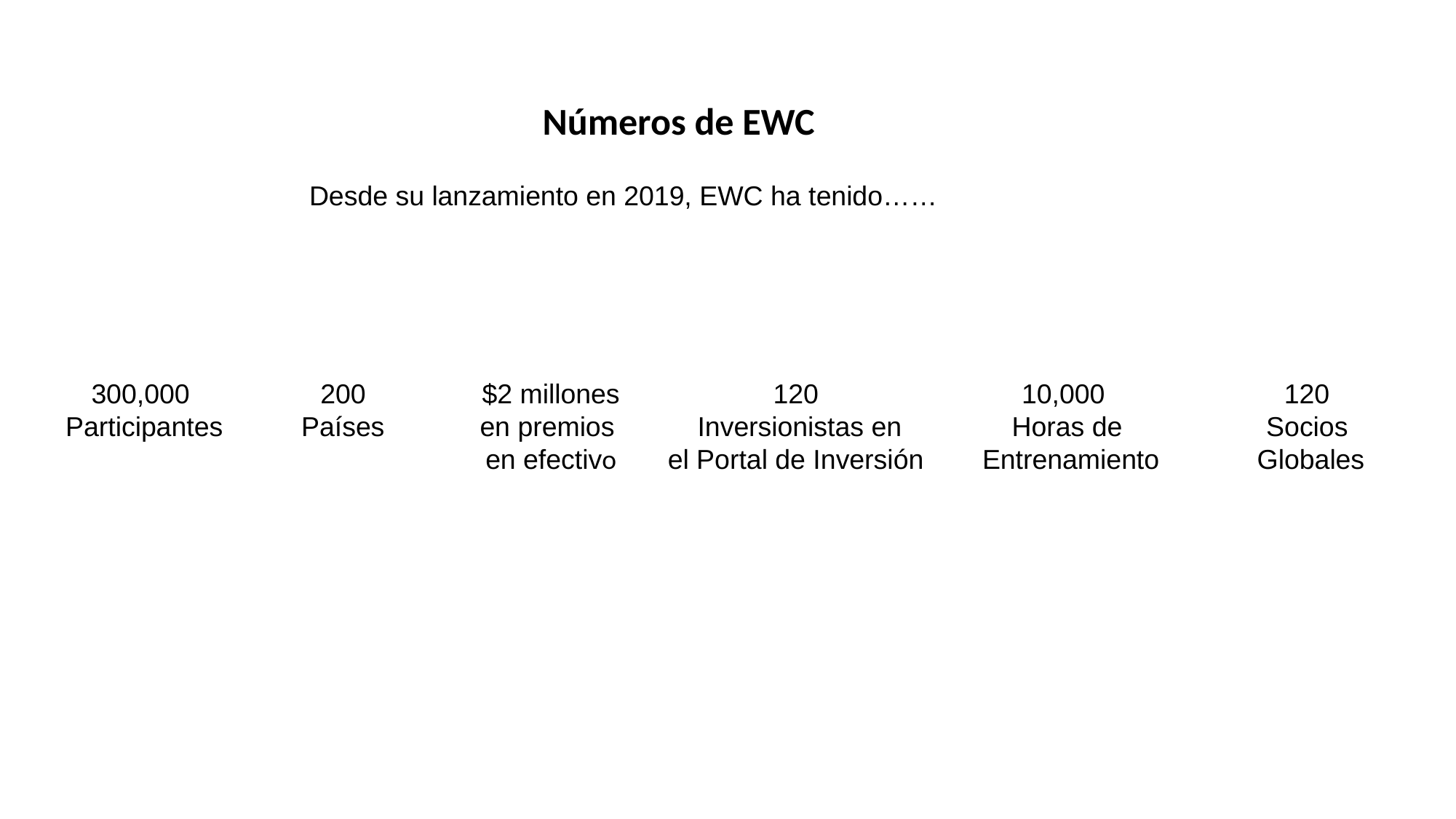

Números de EWC
Desde su lanzamiento en 2019, EWC ha tenido……
10,000
Horas de
 Entrenamiento
120
Socios
Globales
200
Países
$2 millones
en premios
en efectivo
120
Inversionistas en
el Portal de Inversión
300,000
Participantes